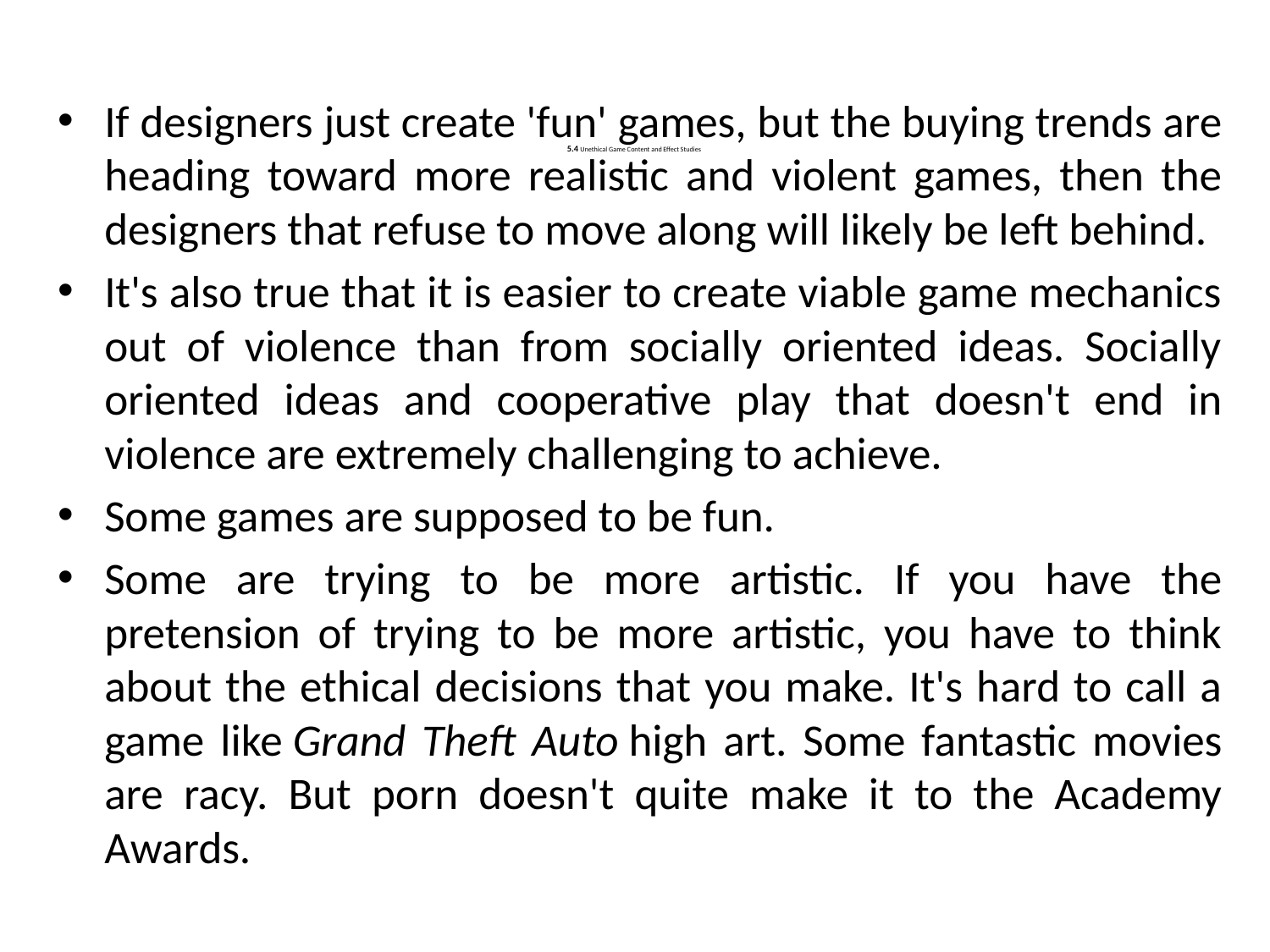

If designers just create 'fun' games, but the buying trends are heading toward more realistic and violent games, then the designers that refuse to move along will likely be left behind.
It's also true that it is easier to create viable game mechanics out of violence than from socially oriented ideas. Socially oriented ideas and cooperative play that doesn't end in violence are extremely challenging to achieve.
Some games are supposed to be fun.
Some are trying to be more artistic. If you have the pretension of trying to be more artistic, you have to think about the ethical decisions that you make. It's hard to call a game like Grand Theft Auto high art. Some fantastic movies are racy. But porn doesn't quite make it to the Academy Awards.
# 5.4 Unethical Game Content and Effect Studies